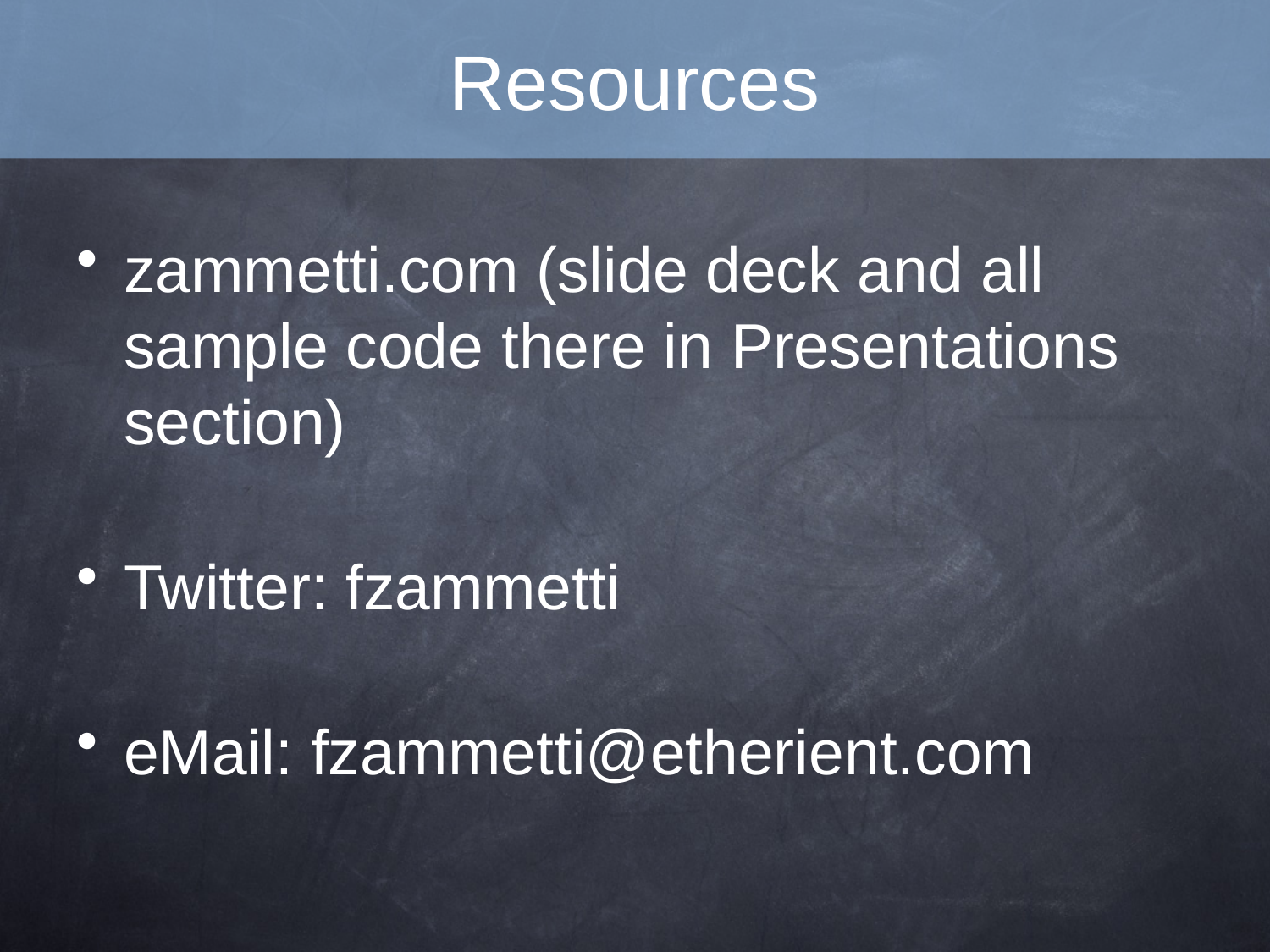

# Resources
zammetti.com (slide deck and all sample code there in Presentations section)
Twitter: fzammetti
eMail: fzammetti@etherient.com